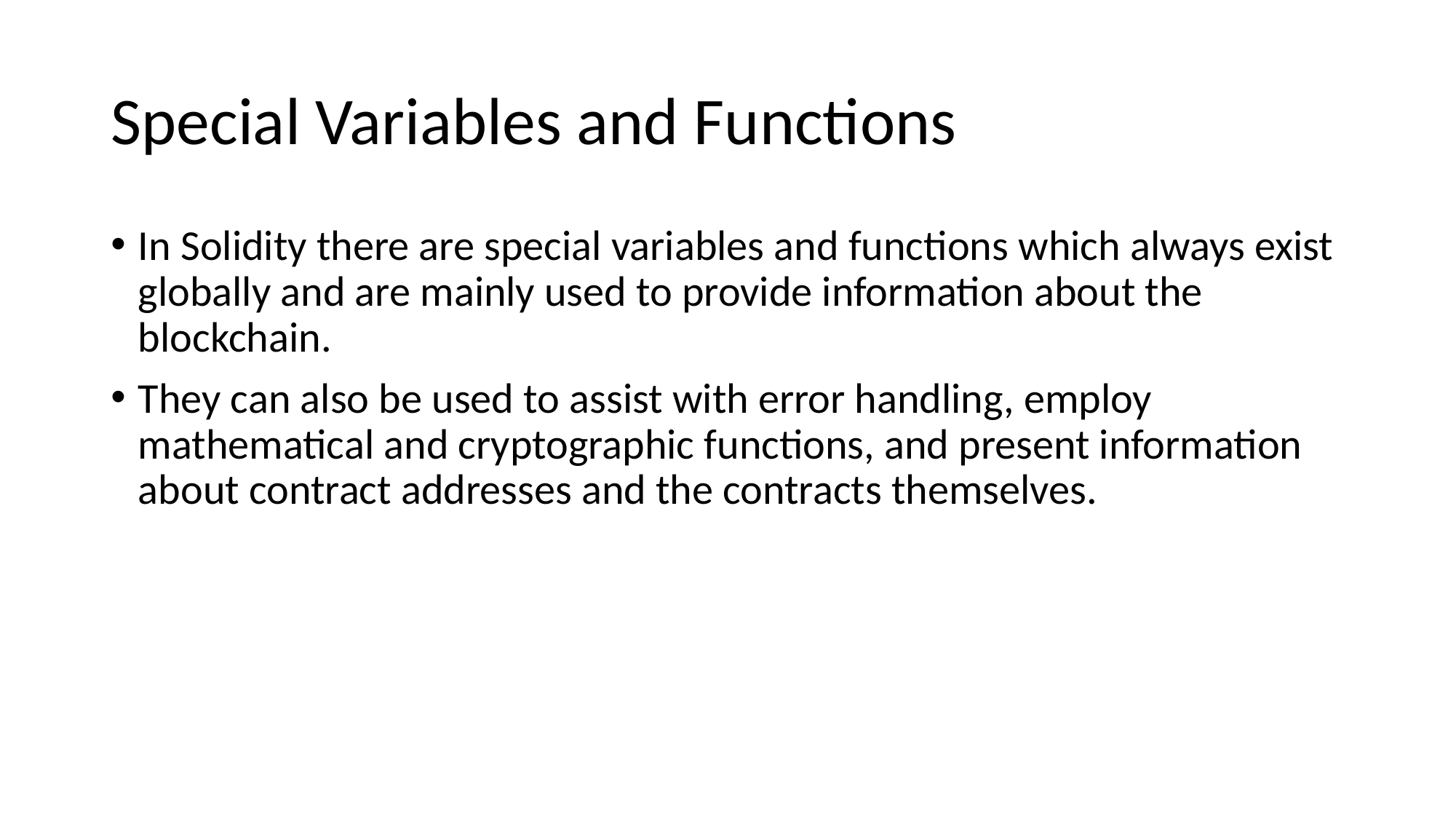

# Special Variables and Functions
In Solidity there are special variables and functions which always exist globally and are mainly used to provide information about the blockchain.
They can also be used to assist with error handling, employ mathematical and cryptographic functions, and present information about contract addresses and the contracts themselves.